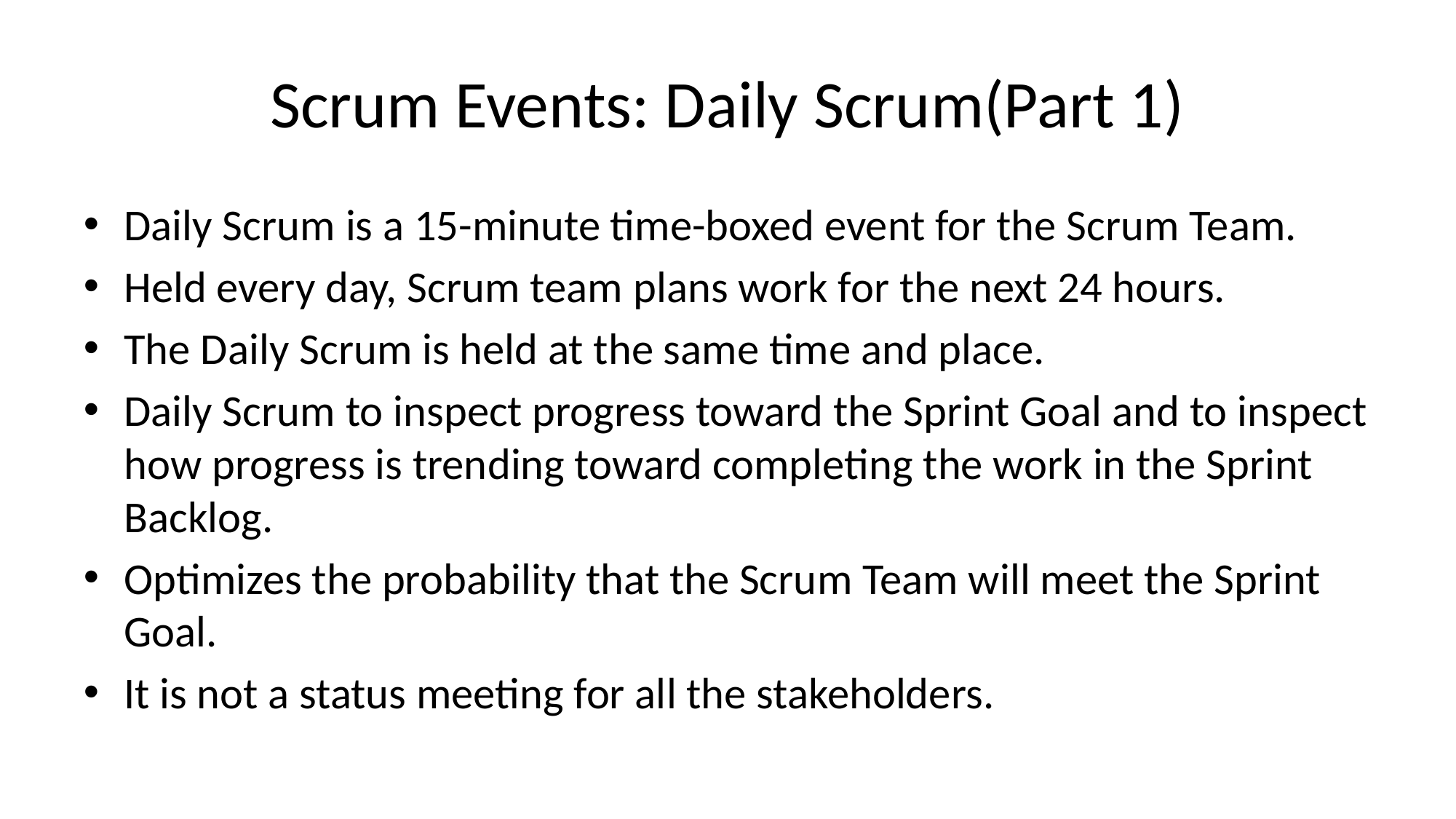

# Scrum Events: Daily Scrum(Part 1)
Daily Scrum is a 15-minute time-boxed event for the Scrum Team.
Held every day, Scrum team plans work for the next 24 hours.
The Daily Scrum is held at the same time and place.
Daily Scrum to inspect progress toward the Sprint Goal and to inspect how progress is trending toward completing the work in the Sprint Backlog.
Optimizes the probability that the Scrum Team will meet the Sprint Goal.
It is not a status meeting for all the stakeholders.